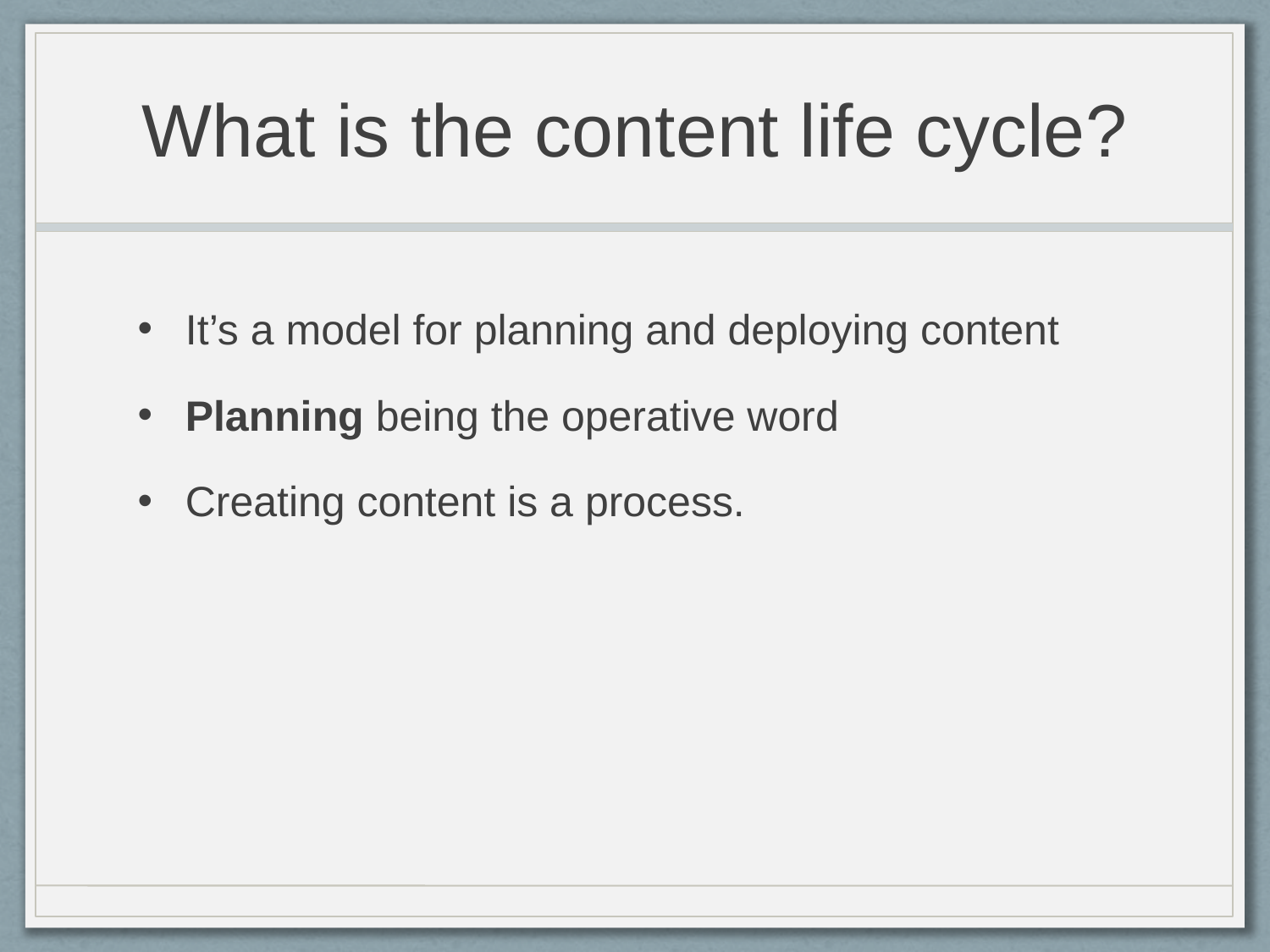

# What is the content life cycle?
It’s a model for planning and deploying content
Planning being the operative word
Creating content is a process.